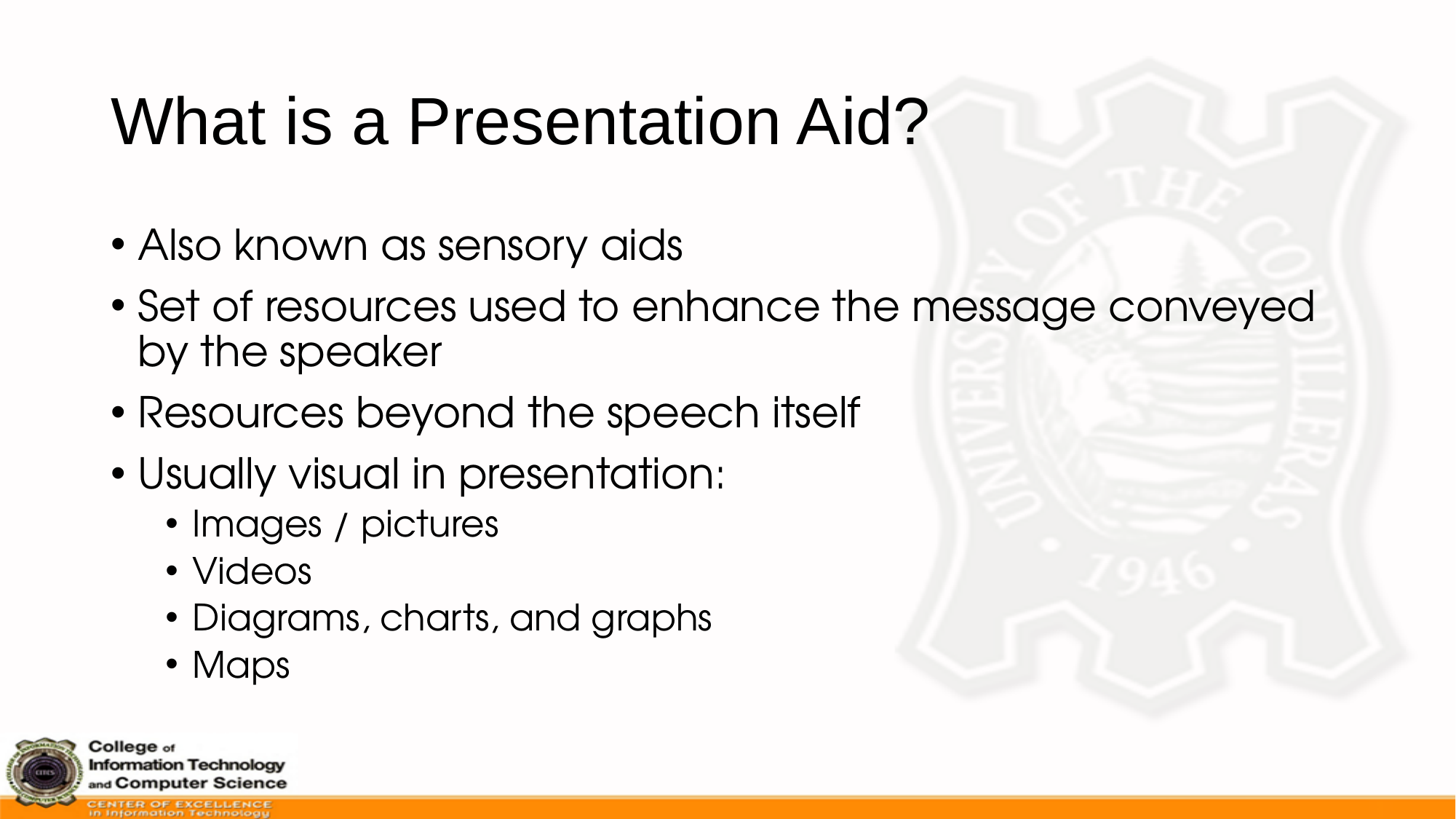

# What is a Presentation Aid?
Also known as sensory aids
Set of resources used to enhance the message conveyed by the speaker
Resources beyond the speech itself
Usually visual in presentation:
Images / pictures
Videos
Diagrams, charts, and graphs
Maps